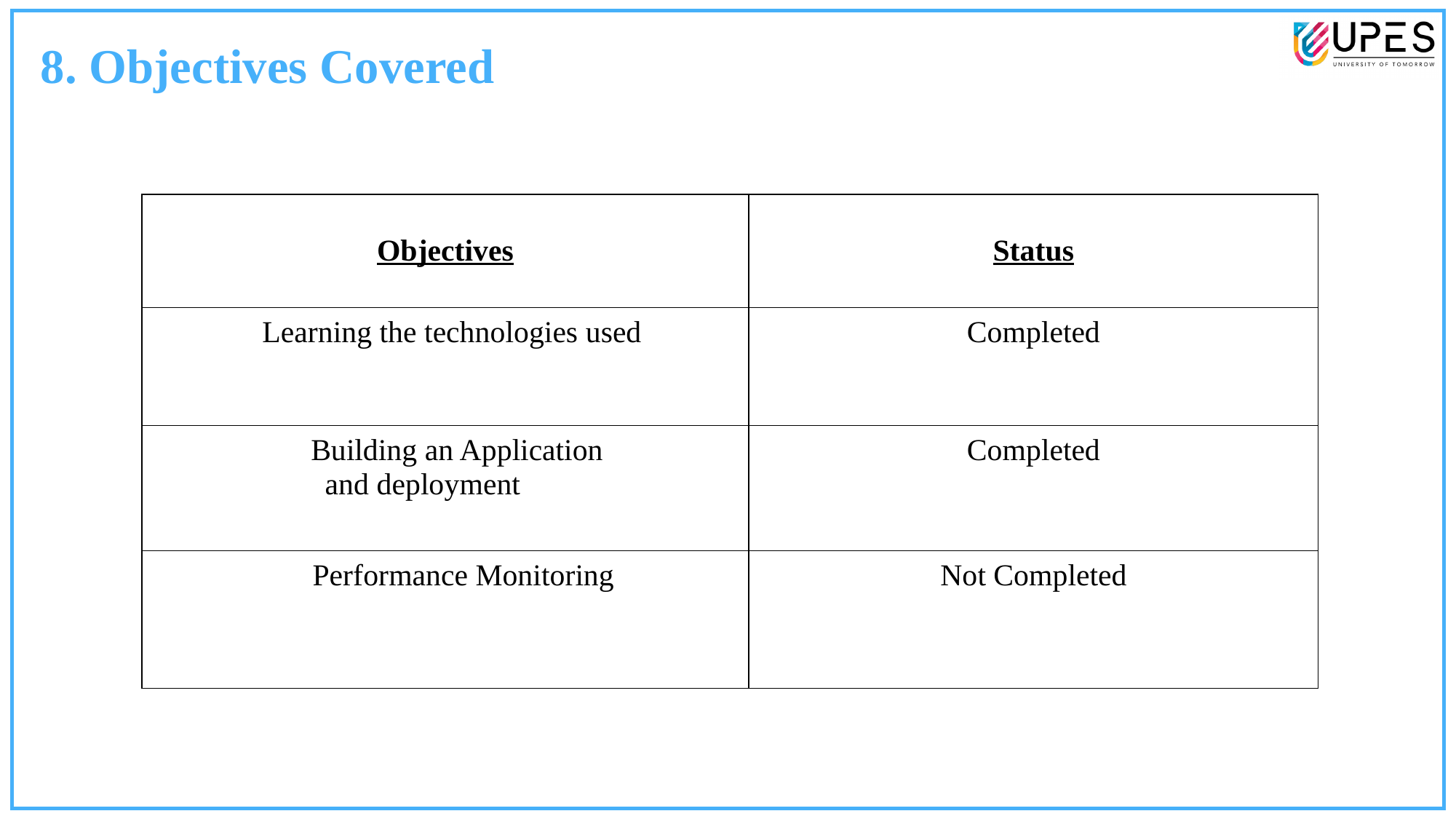

8. Objectives Covered
| Objectives | Status |
| --- | --- |
| Learning the technologies used | Completed |
| Building an Application and deployment | Completed |
| Performance Monitoring | Not Completed |